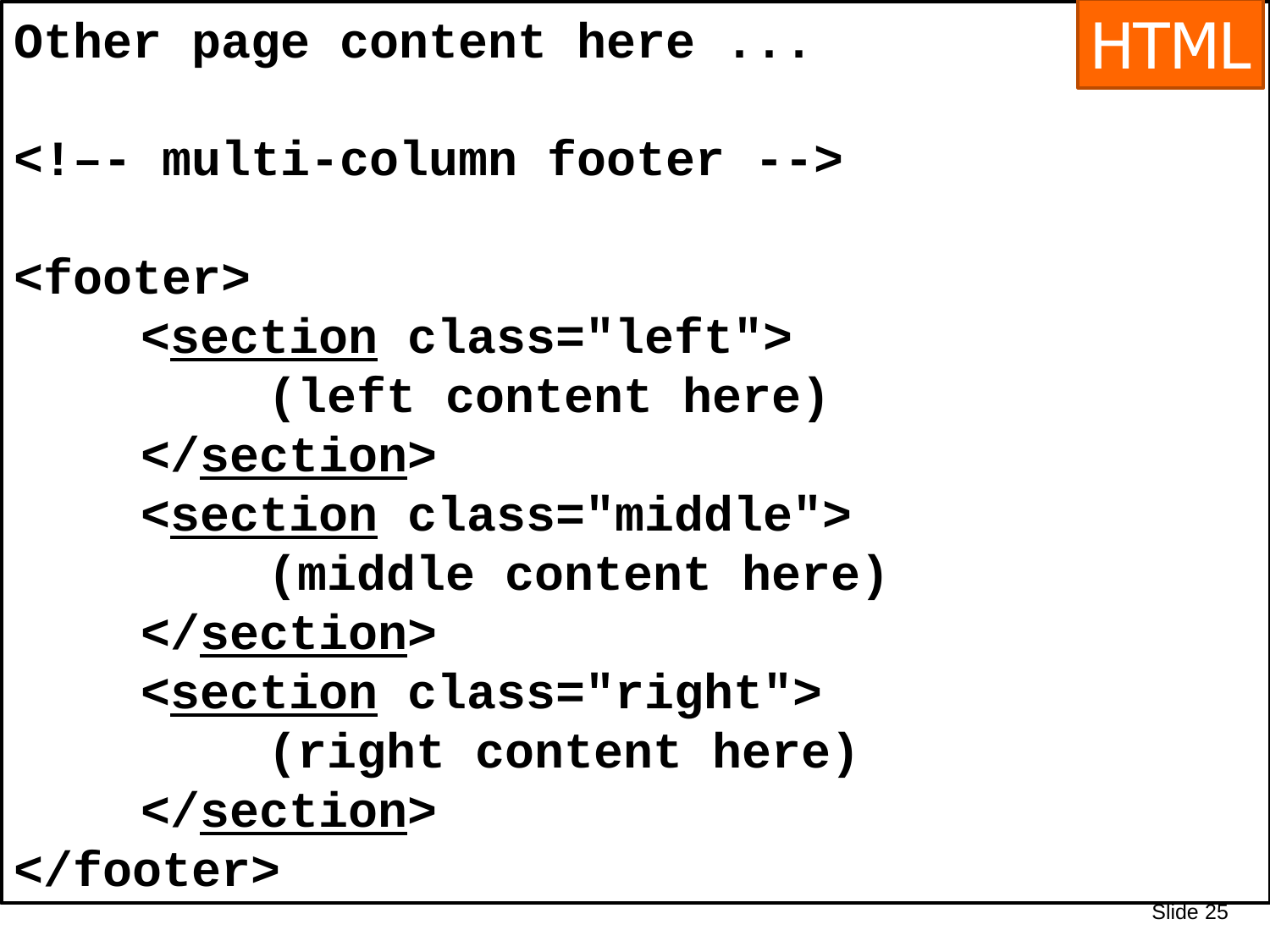

HTML
Other page content here ...

<!–- multi-column footer -->

<footer>
	<section class="left">
		(left content here)
	</section>
	<section class="middle">
		(middle content here)
	</section>
	<section class="right">
		(right content here)
	</section>
</footer>
# Generic Elements – div and span
A common use of this is to identify the various sections of a web page e.g.
Slide 25